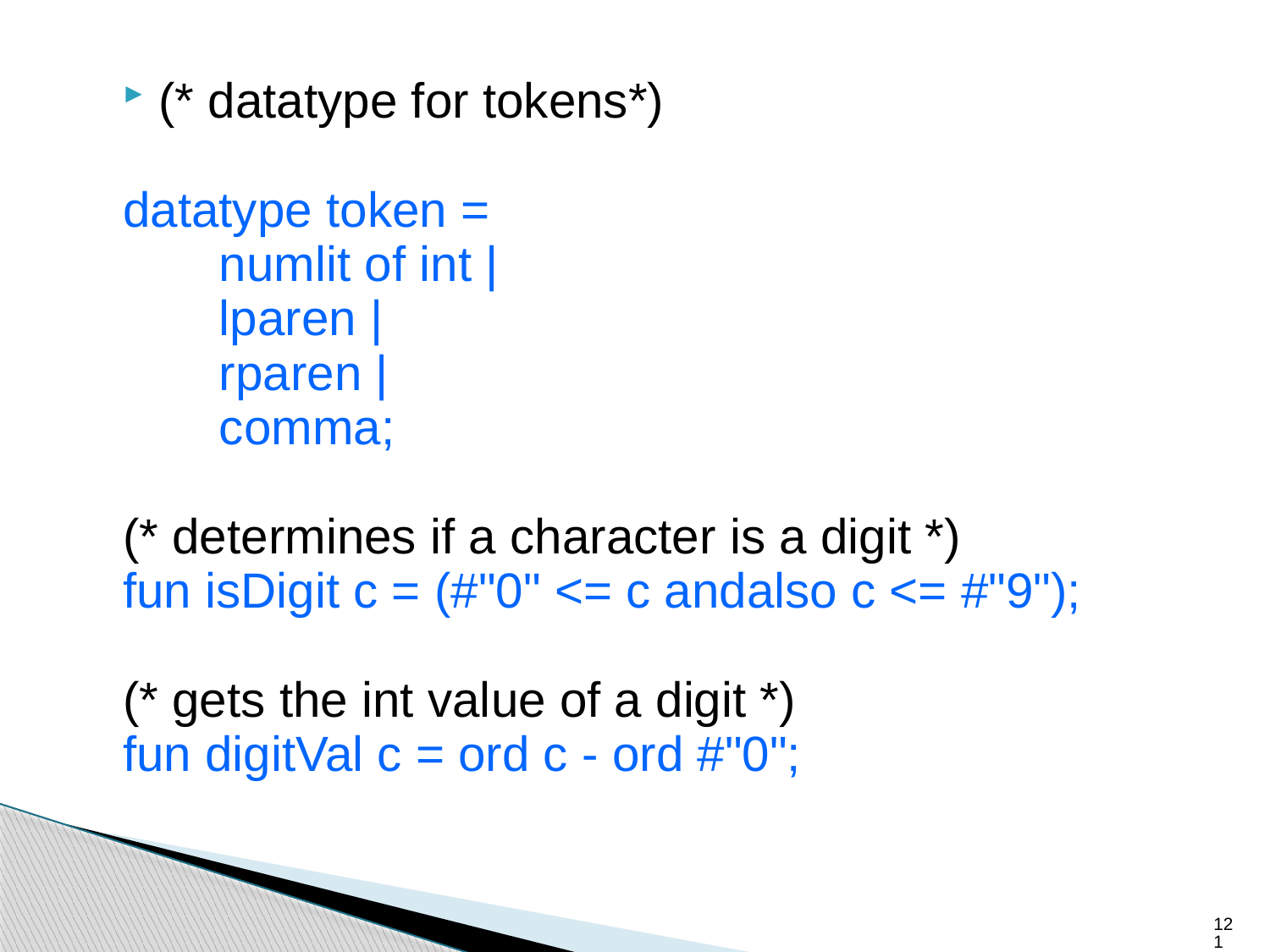

(* datatype for tokens*)

datatype token =
       numlit of int |
       lparen |
       rparen |
       comma;

(* determines if a character is a digit *)
fun isDigit c = (#"0" <= c andalso c <= #"9");

(* gets the int value of a digit *)
fun digitVal c = ord c - ord #"0";

121